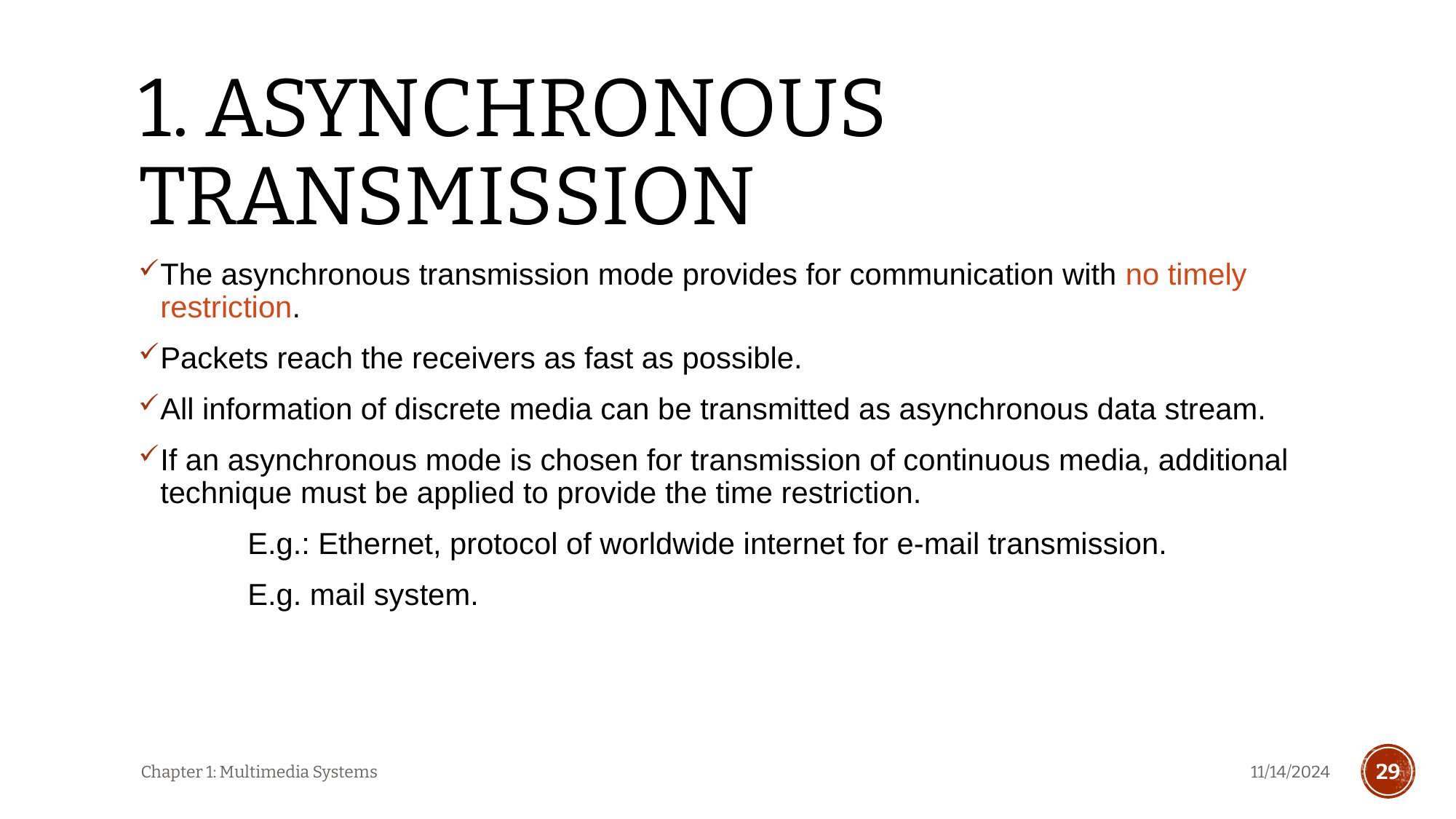

# 1. Asynchronous transMission
The asynchronous transmission mode provides for communication with no timely restriction.
Packets reach the receivers as fast as possible.
All information of discrete media can be transmitted as asynchronous data stream.
If an asynchronous mode is chosen for transmission of continuous media, additional technique must be applied to provide the time restriction.
	E.g.: Ethernet, protocol of worldwide internet for e-mail transmission.
	E.g. mail system.

Chapter 1: Multimedia Systems
11/14/2024
29